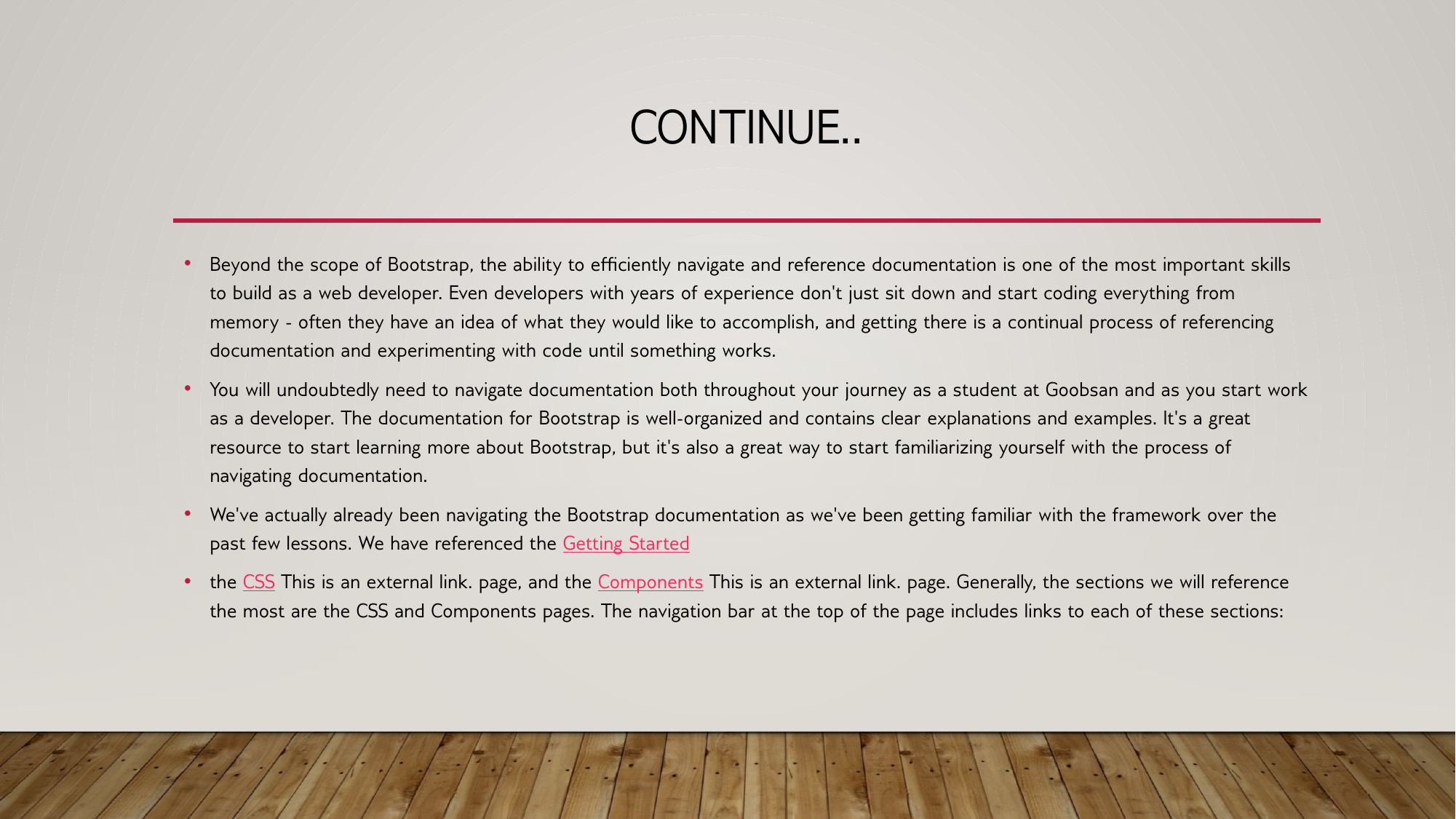

# Continue..
Beyond the scope of Bootstrap, the ability to efficiently navigate and reference documentation is one of the most important skills to build as a web developer. Even developers with years of experience don't just sit down and start coding everything from memory - often they have an idea of what they would like to accomplish, and getting there is a continual process of referencing documentation and experimenting with code until something works.
You will undoubtedly need to navigate documentation both throughout your journey as a student at Goobsan and as you start work as a developer. The documentation for Bootstrap is well-organized and contains clear explanations and examples. It's a great resource to start learning more about Bootstrap, but it's also a great way to start familiarizing yourself with the process of navigating documentation.
We've actually already been navigating the Bootstrap documentation as we've been getting familiar with the framework over the past few lessons. We have referenced the Getting Started
the CSS This is an external link. page, and the Components This is an external link. page. Generally, the sections we will reference the most are the CSS and Components pages. The navigation bar at the top of the page includes links to each of these sections: